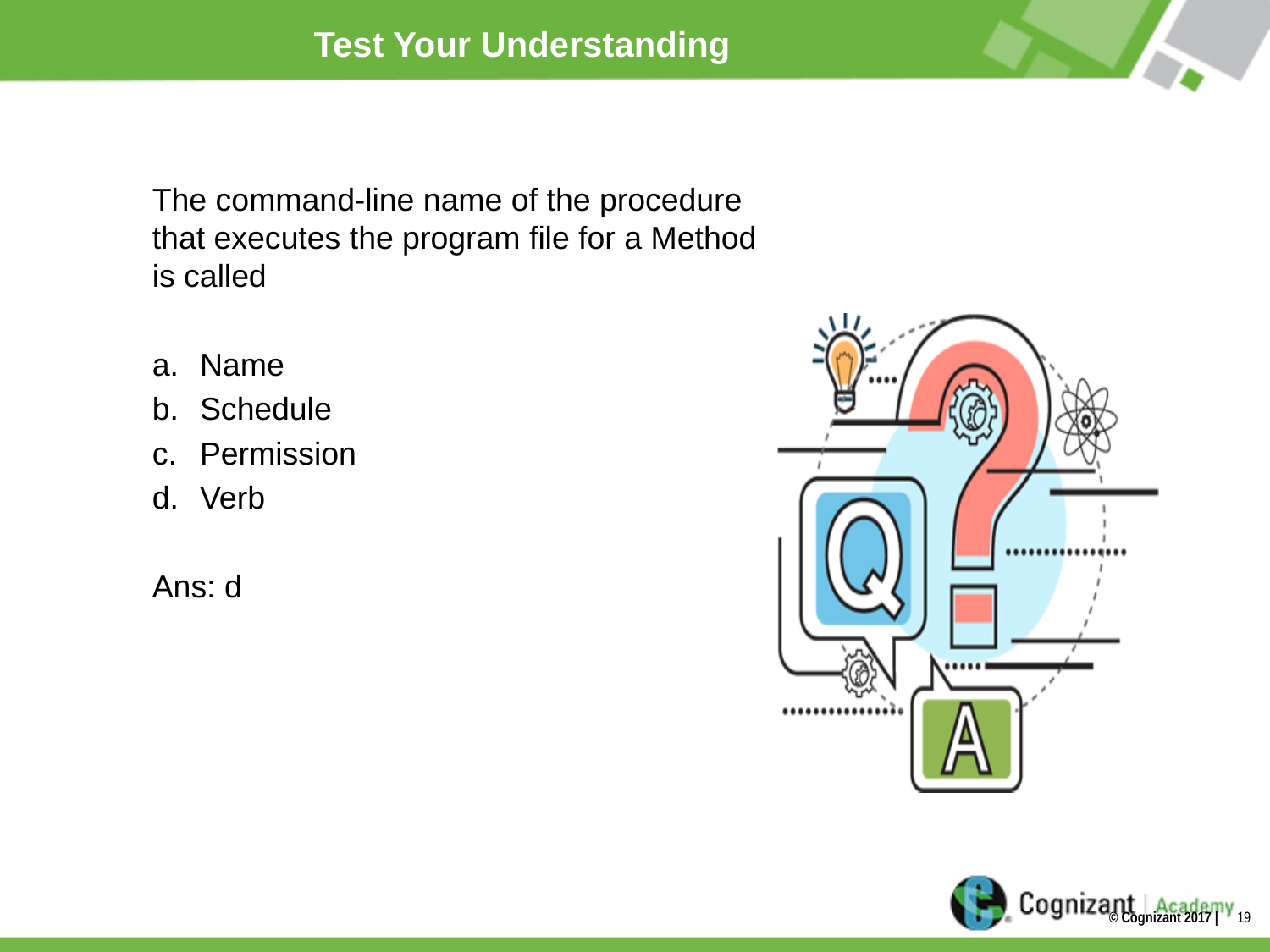

# Test Your Understanding
The command-line name of the procedure  that executes the program file for a Method is called

Name
Schedule
Permission
Verb

Ans: d